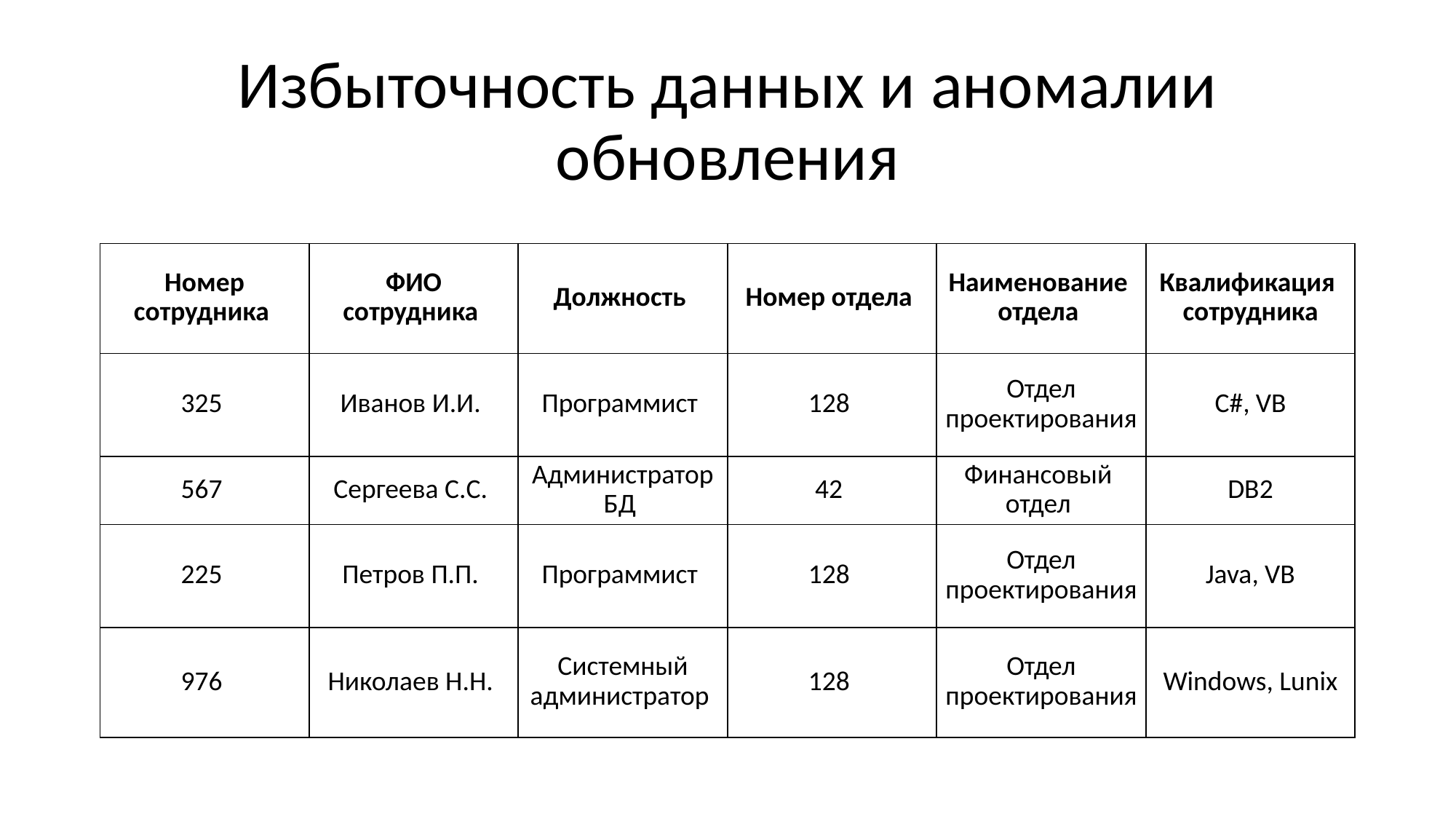

# Избыточность данных и аномалии обновления
| Номер сотрудника | ФИО сотрудника | Должность | Номер отдела | Наименование отдела | Квалификация сотрудника |
| --- | --- | --- | --- | --- | --- |
| 325 | Иванов И.И. | Программист | 128 | Отдел проектирования | C#, VB |
| 567 | Сергеева С.С. | Администратор БД | 42 | Финансовый отдел | DB2 |
| 225 | Петров П.П. | Программист | 128 | Отдел проектирования | Java, VB |
| 976 | Николаев Н.Н. | Системный администратор | 128 | Отдел проектирования | Windows, Lunix |